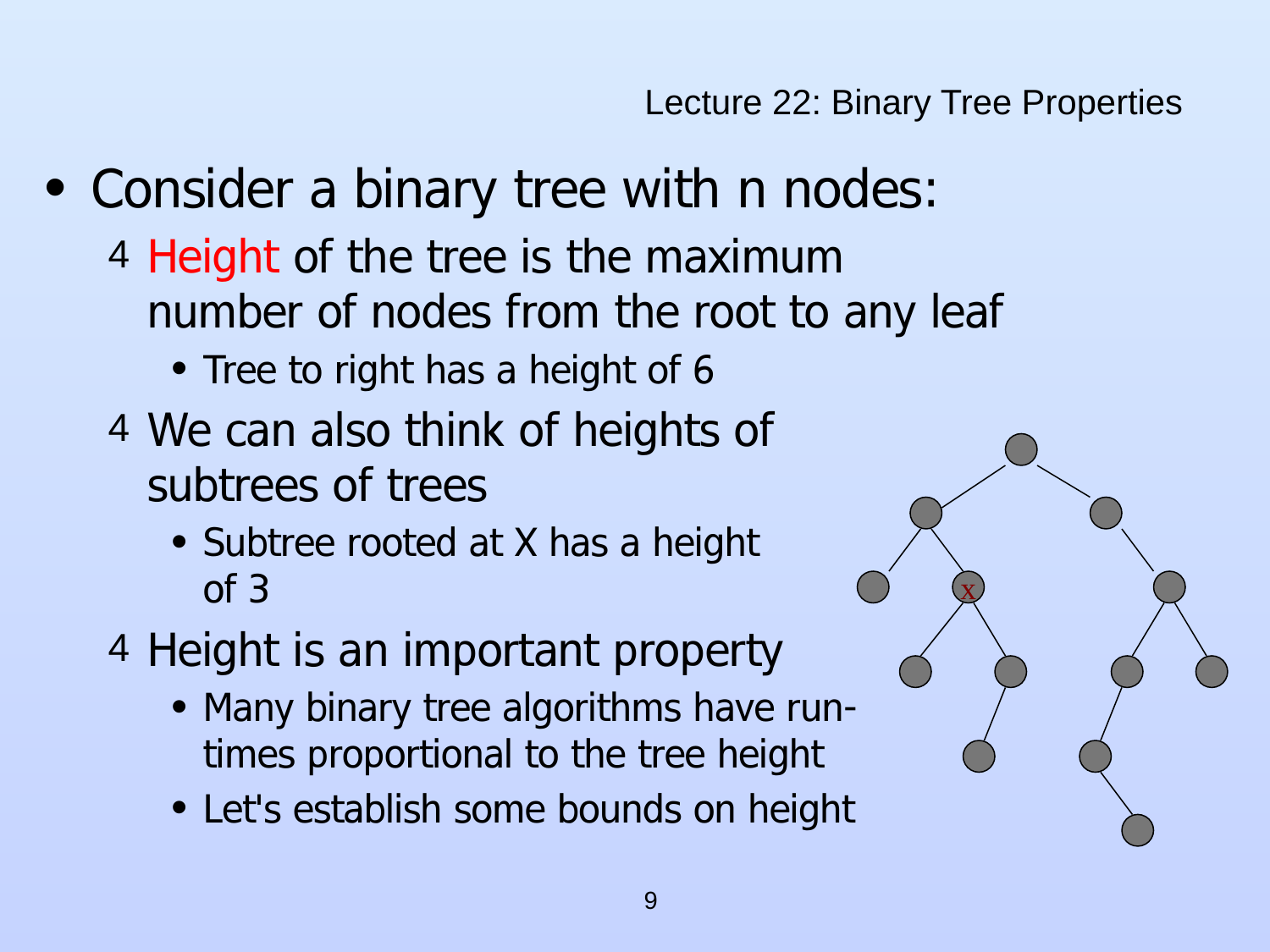

# Lecture 22: Binary Tree Properties
Consider a binary tree with n nodes:
Height of the tree is the maximum number of nodes from the root to any leaf
Tree to right has a height of 6
We can also think of heights of
subtrees of trees
Subtree rooted at X has a height
of 3
Height is an important property
Many binary tree algorithms have run-
times proportional to the tree height
Let's establish some bounds on height

x

9